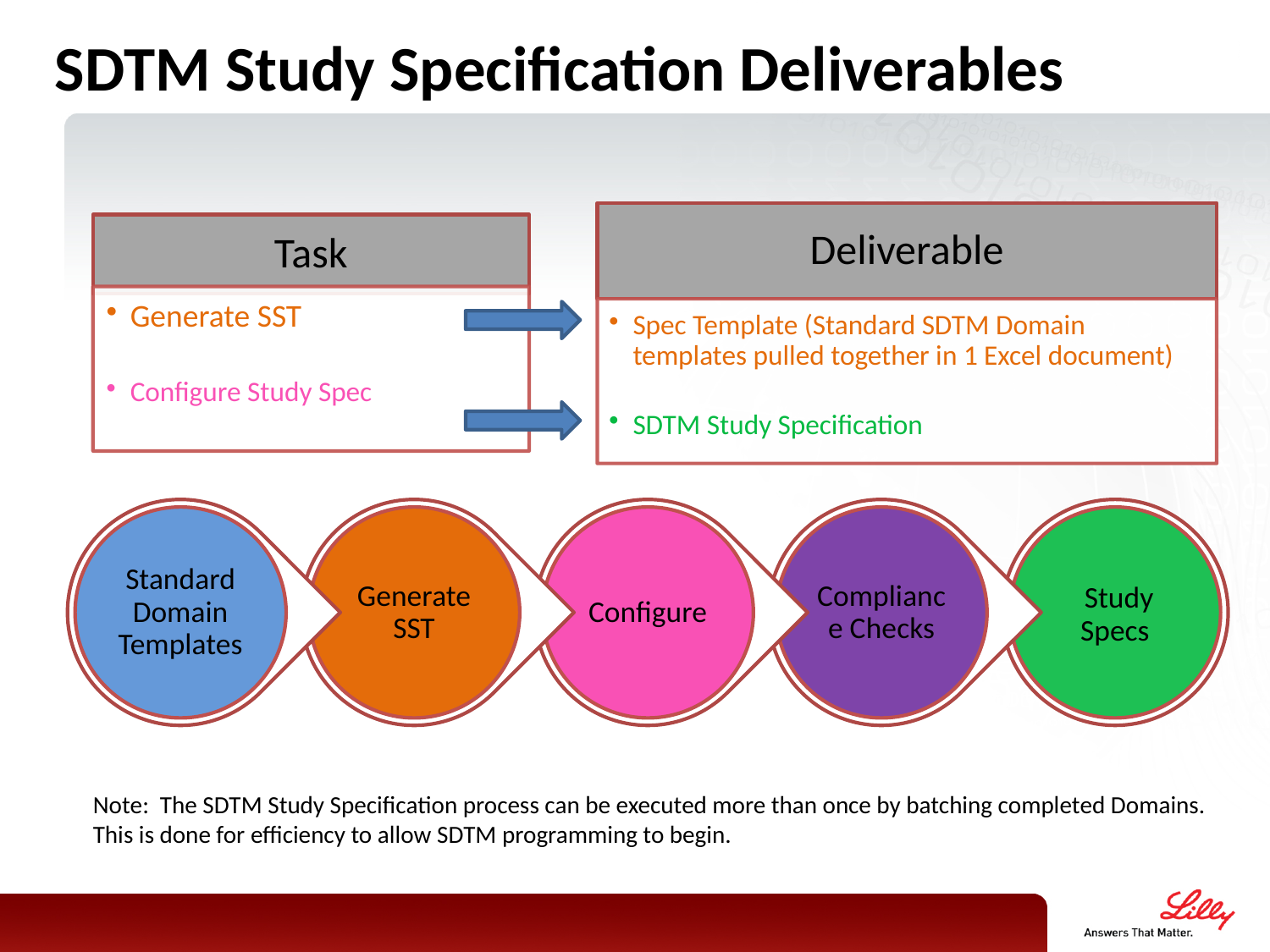

SDTM Study Specification Deliverables
Task
Generate SST

Configure Study Spec
Deliverable
Spec Template (Standard SDTM Domain templates pulled together in 1 Excel document)

SDTM Study Specification

 Study Specs
Compliance Checks
Configure
Generate SST
Standard Domain Templates

Note:  The SDTM Study Specification process can be executed more than once by batching completed Domains.
This is done for efficiency to allow SDTM programming to begin.